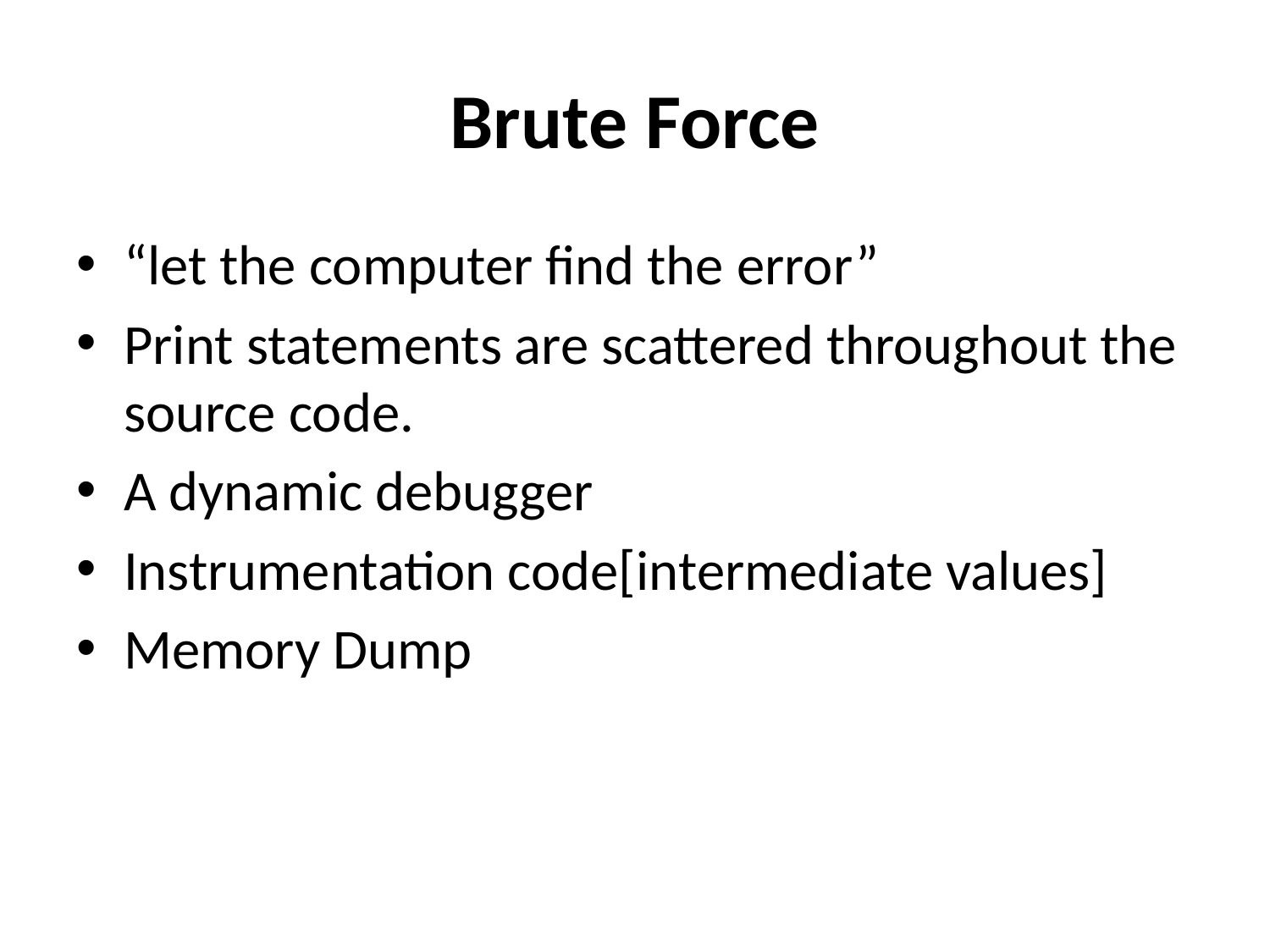

# Brute Force
“let the computer find the error”
Print statements are scattered throughout the source code.
A dynamic debugger
Instrumentation code[intermediate values]
Memory Dump